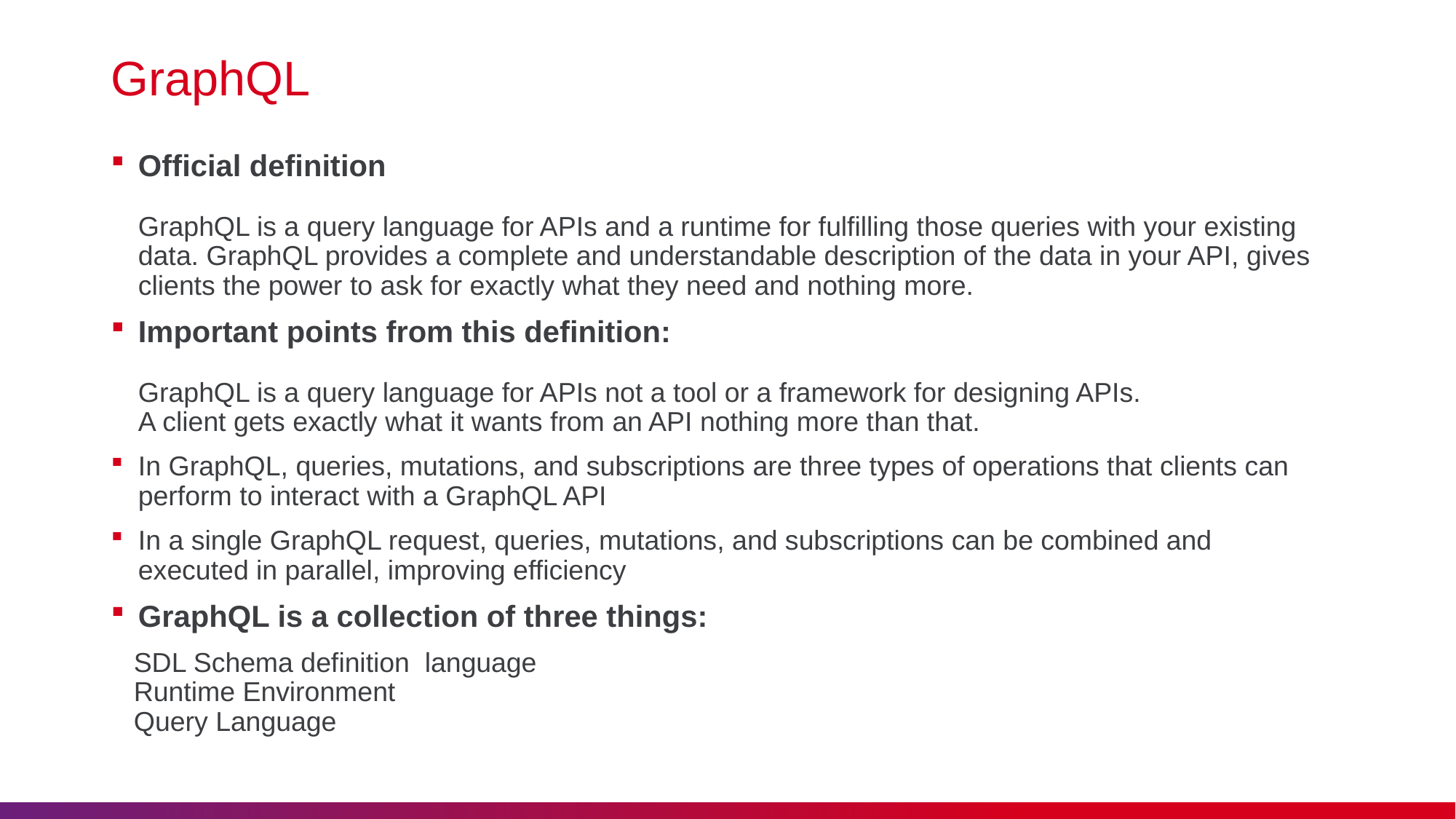

# GraphQL
Official definition
GraphQL is a query language for APIs and a runtime for fulfilling those queries with your existing data. GraphQL provides a complete and understandable description of the data in your API, gives clients the power to ask for exactly what they need and nothing more.
Important points from this definition:
GraphQL is a query language for APIs not a tool or a framework for designing APIs.
A client gets exactly what it wants from an API nothing more than that.
In GraphQL, queries, mutations, and subscriptions are three types of operations that clients can perform to interact with a GraphQL API
In a single GraphQL request, queries, mutations, and subscriptions can be combined and executed in parallel, improving efficiency
GraphQL is a collection of three things:
   SDL Schema definition  language
   Runtime Environment
   Query Language